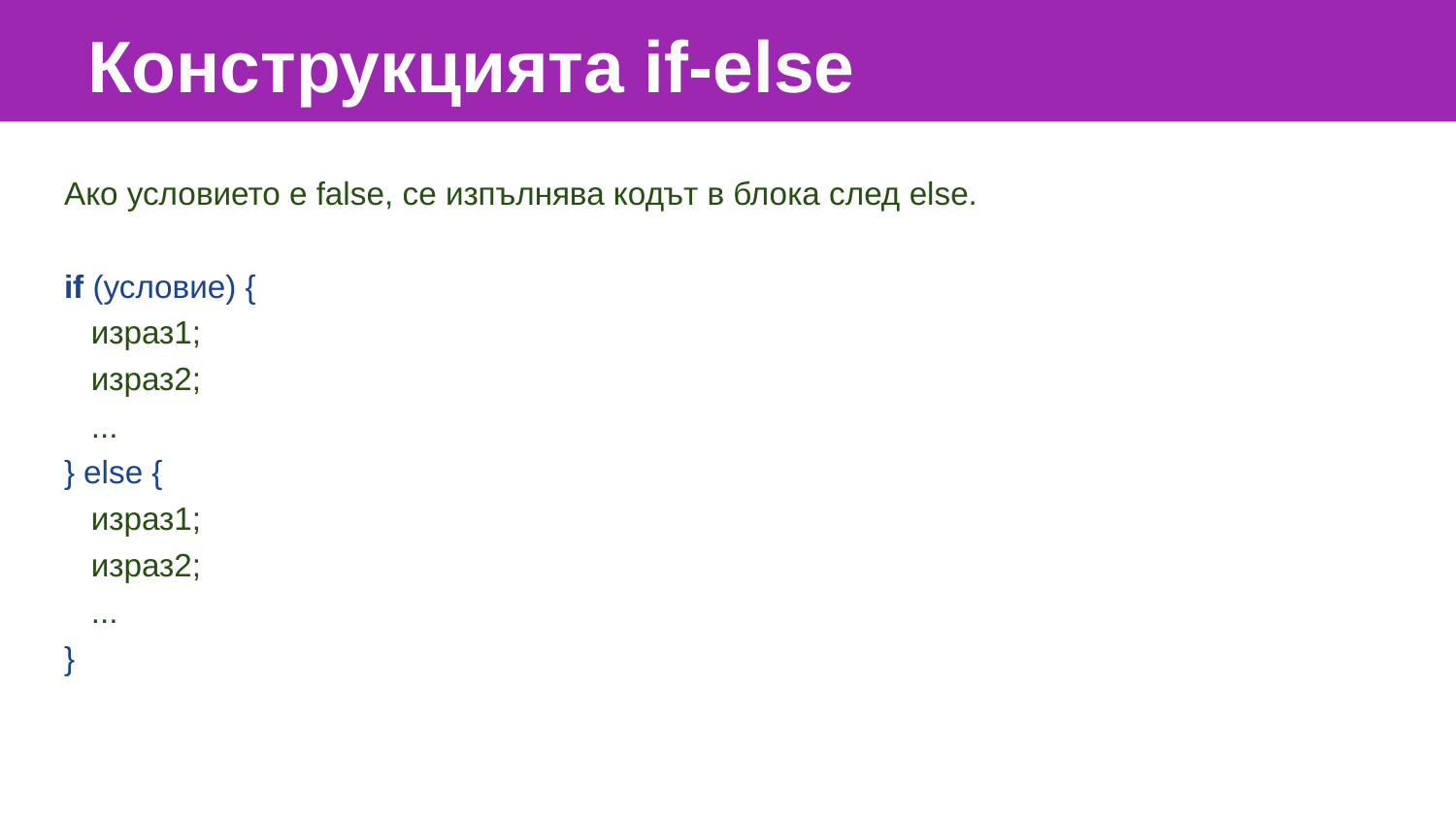

Конструкцията if-else
Ако условието e false, се изпълнява кодът в блока след else.

if (условие) {
   израз1;
   израз2;
   ...
} else {
   израз1;
   израз2;
   ...
}